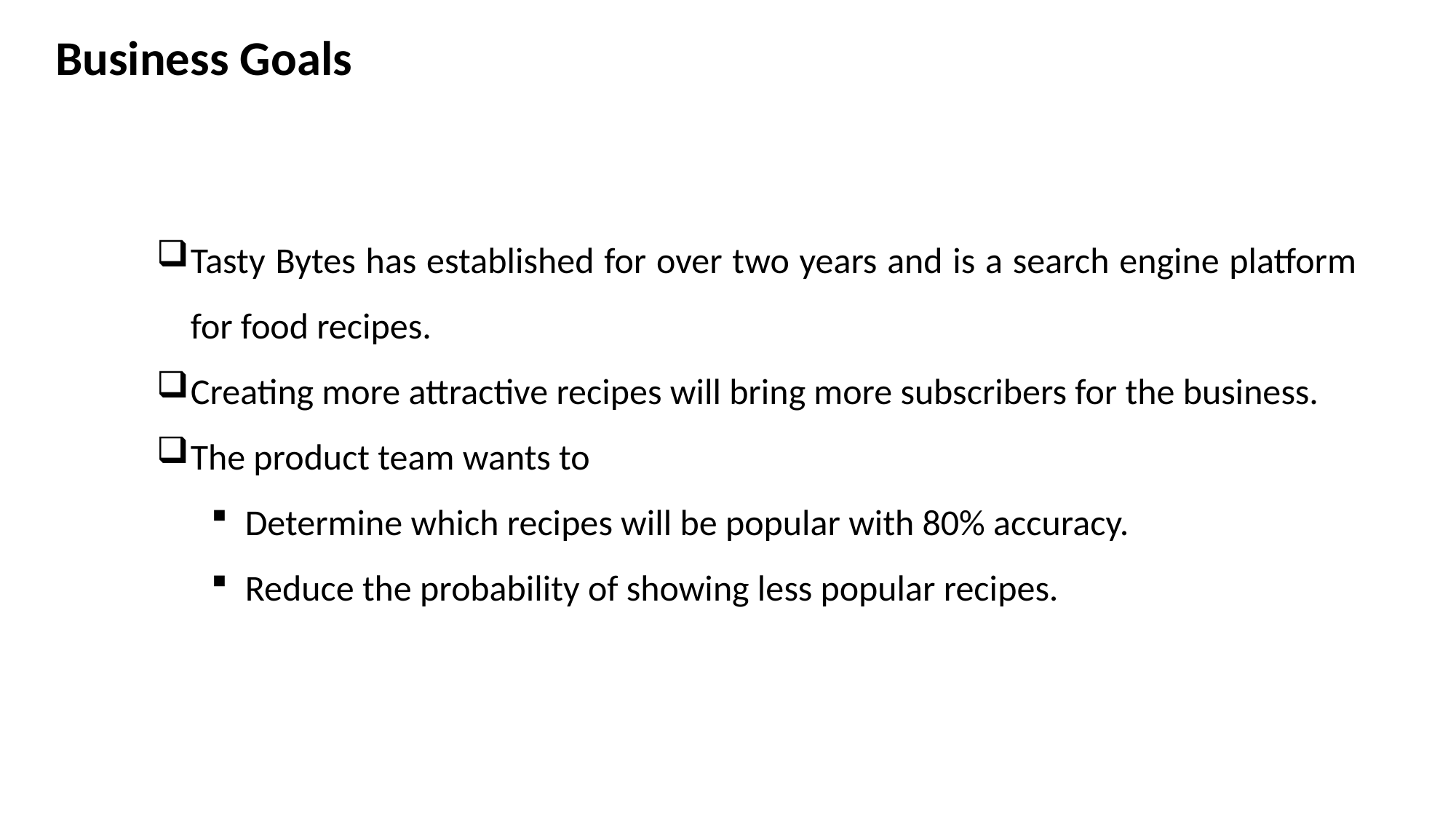

Business Goals
Tasty Bytes has established for over two years and is a search engine platform for food recipes.
Creating more attractive recipes will bring more subscribers for the business.
The product team wants to
Determine which recipes will be popular with 80% accuracy.
Reduce the probability of showing less popular recipes.